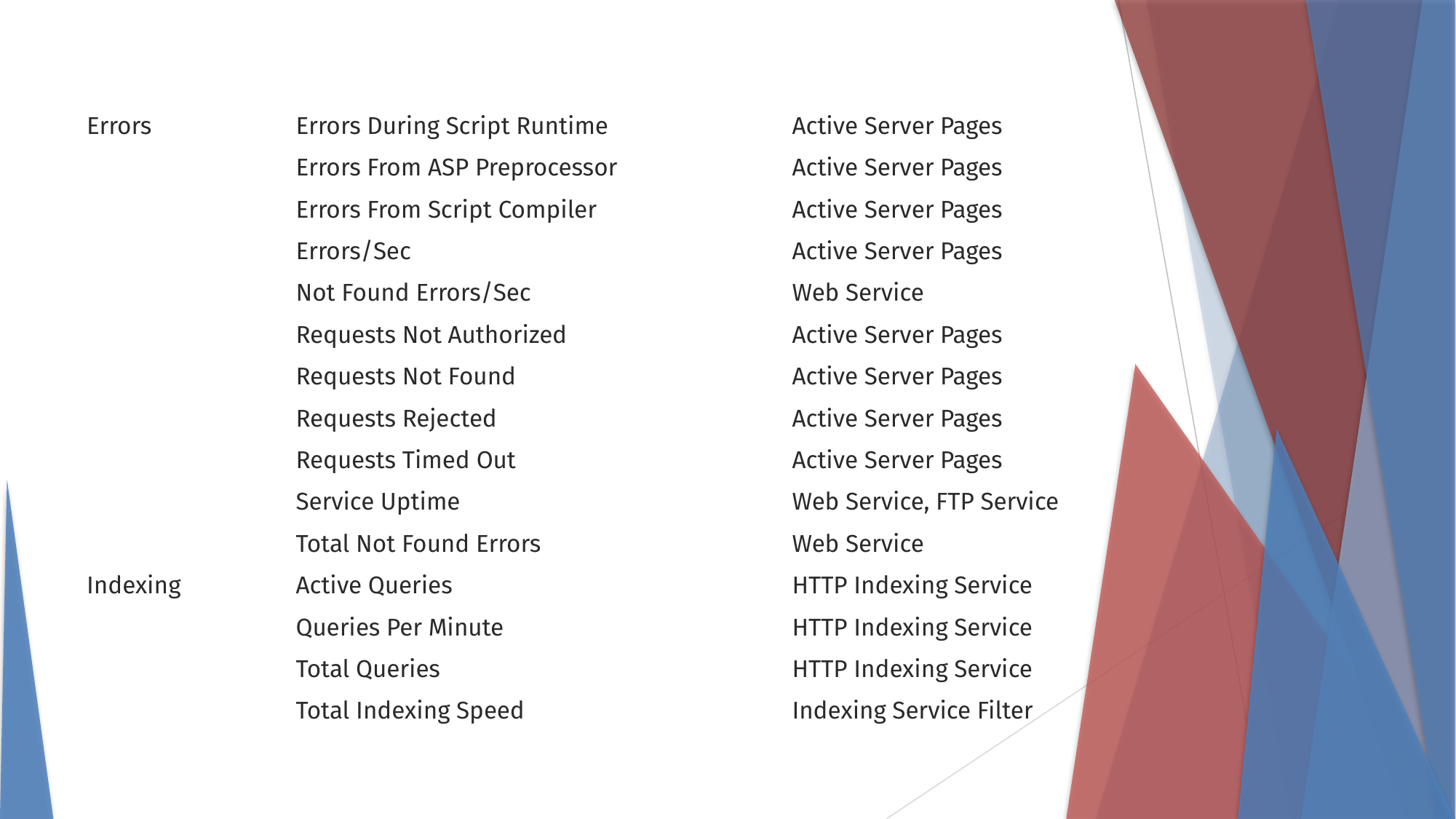

| Errors | Errors During Script Runtime | Active Server Pages |
| --- | --- | --- |
|  | Errors From ASP Preprocessor | Active Server Pages |
|  | Errors From Script Compiler | Active Server Pages |
|  | Errors/Sec | Active Server Pages |
|  | Not Found Errors/Sec | Web Service |
|  | Requests Not Authorized | Active Server Pages |
|  | Requests Not Found | Active Server Pages |
|  | Requests Rejected | Active Server Pages |
|  | Requests Timed Out | Active Server Pages |
|  | Service Uptime | Web Service, FTP Service |
|  | Total Not Found Errors | Web Service |
| Indexing | Active Queries | HTTP Indexing Service |
|  | Queries Per Minute | HTTP Indexing Service |
|  | Total Queries | HTTP Indexing Service |
|  | Total Indexing Speed | Indexing Service Filter |